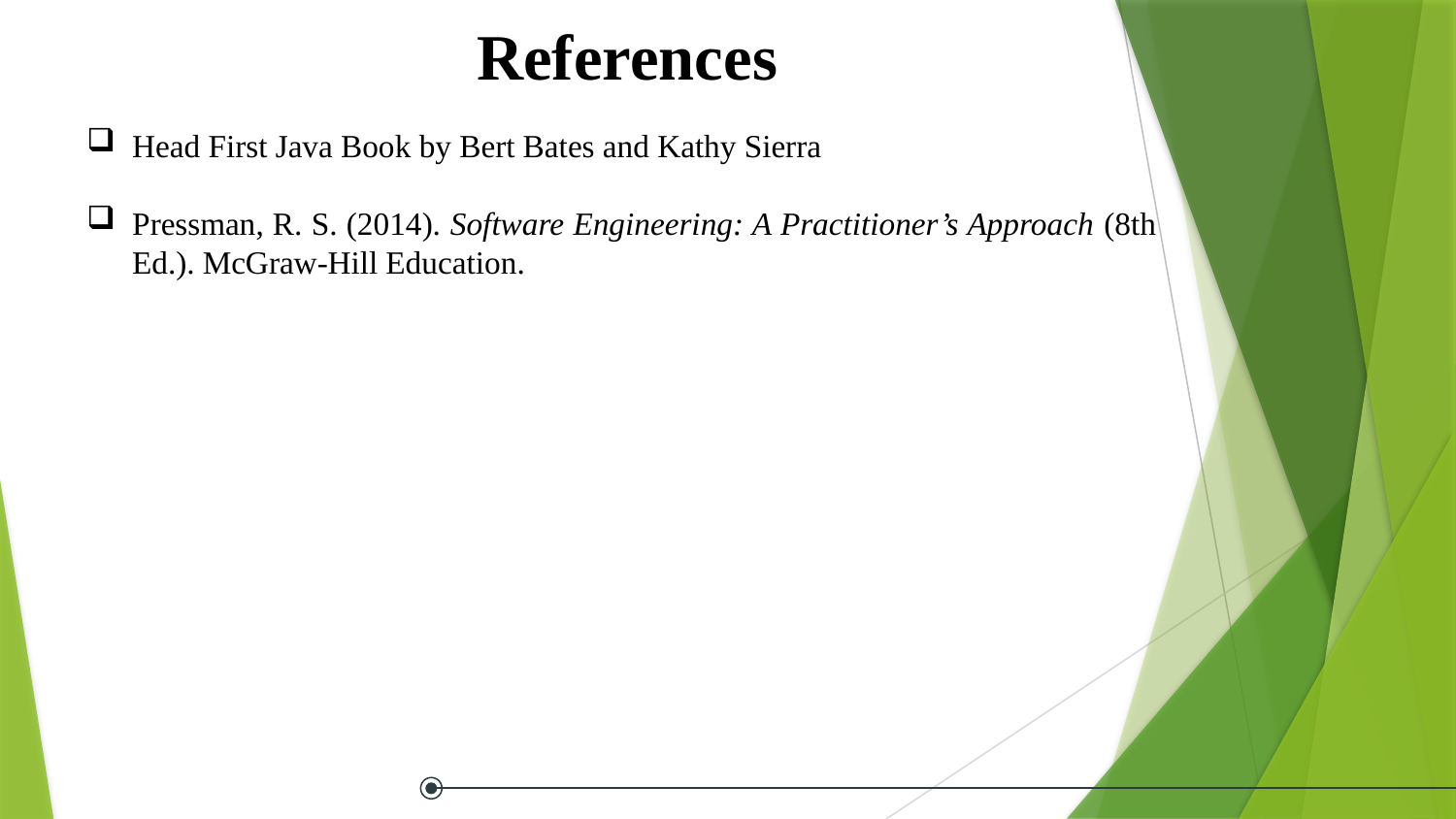

# References

Head First Java Book by Bert Bates and Kathy Sierra

Pressman, R. S. (2014). Software Engineering: A Practitioner’s Approach (8th Ed.). McGraw-Hill Education.